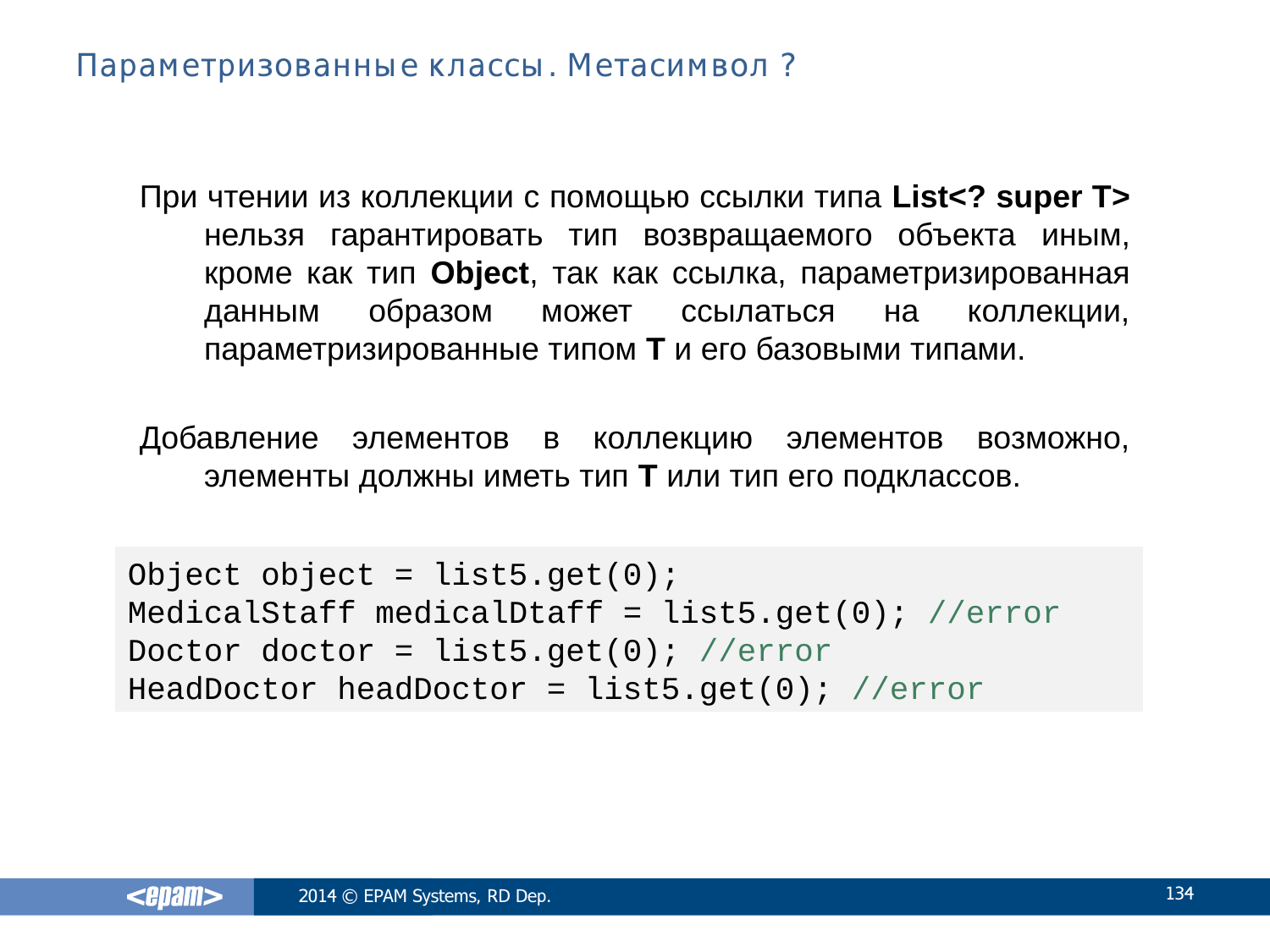

# Параметризованные классы. Метасимвол ?
При чтении из коллекции с помощью ссылки типа List<? super T> нельзя гарантировать тип возвращаемого объекта иным, кроме как тип Object, так как ссылка, параметризированная данным образом может ссылаться на коллекции, параметризированные типом Т и его базовыми типами.

Добавление элементов в коллекцию элементов возможно, элементы должны иметь тип Т или тип его подклассов.

Object object = list5.get(0);
MedicalStaff medicalDtaff = list5.get(0); //error
Doctor doctor = list5.get(0); //error
HeadDoctor headDoctor = list5.get(0); //error
134
2014 © EPAM Systems, RD Dep.